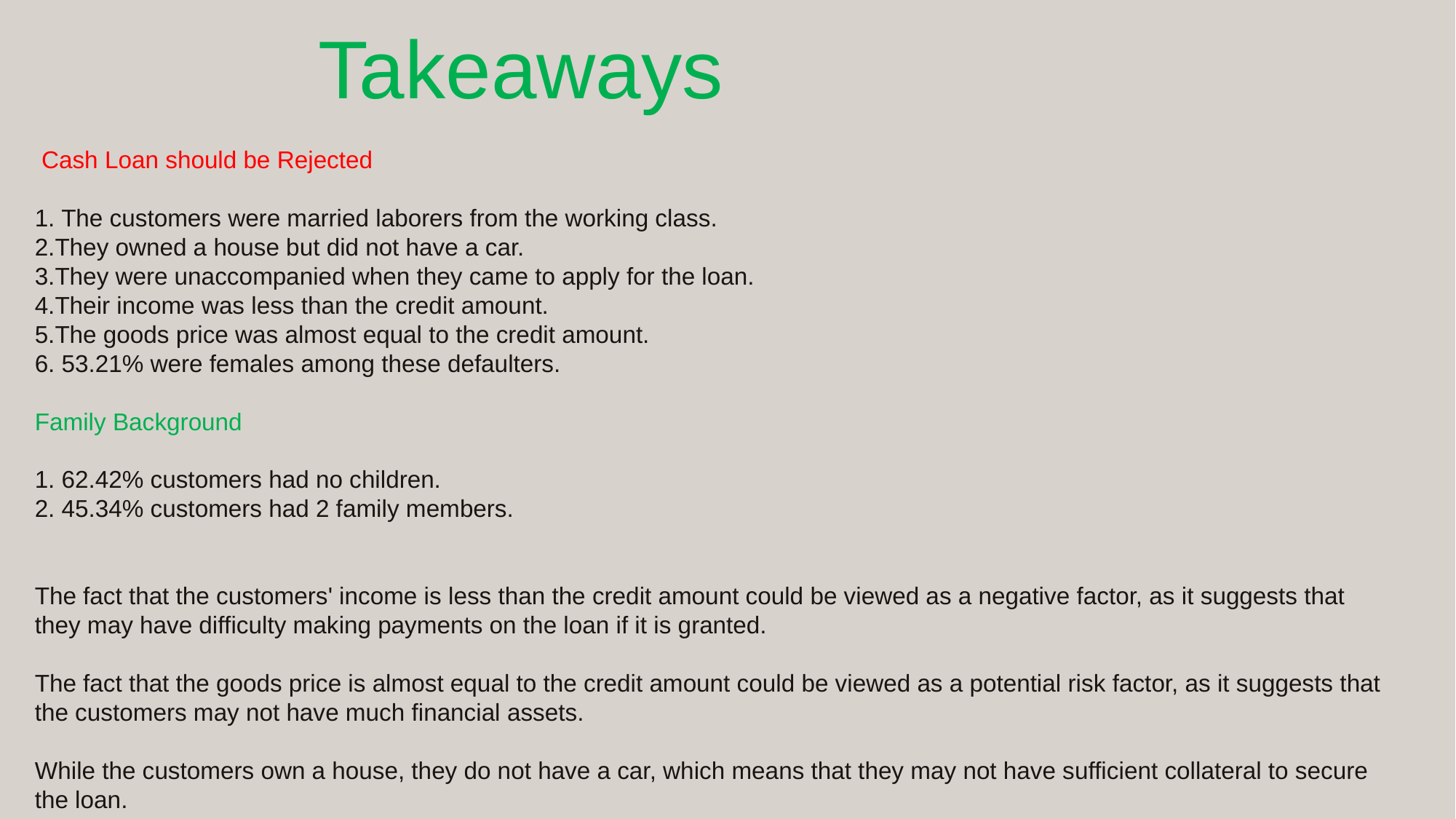

Takeaways
# Cash Loan should be Rejected 1. The customers were married laborers from the working class. 2.They owned a house but did not have a car. 3.They were unaccompanied when they came to apply for the loan. 4.Their income was less than the credit amount. 5.The goods price was almost equal to the credit amount. 6. 53.21% were females among these defaulters. Family Background 1. 62.42% customers had no children. 2. 45.34% customers had 2 family members. The fact that the customers' income is less than the credit amount could be viewed as a negative factor, as it suggests that they may have difficulty making payments on the loan if it is granted. The fact that the goods price is almost equal to the credit amount could be viewed as a potential risk factor, as it suggests that the customers may not have much financial assets. While the customers own a house, they do not have a car, which means that they may not have sufficient collateral to secure the loan.